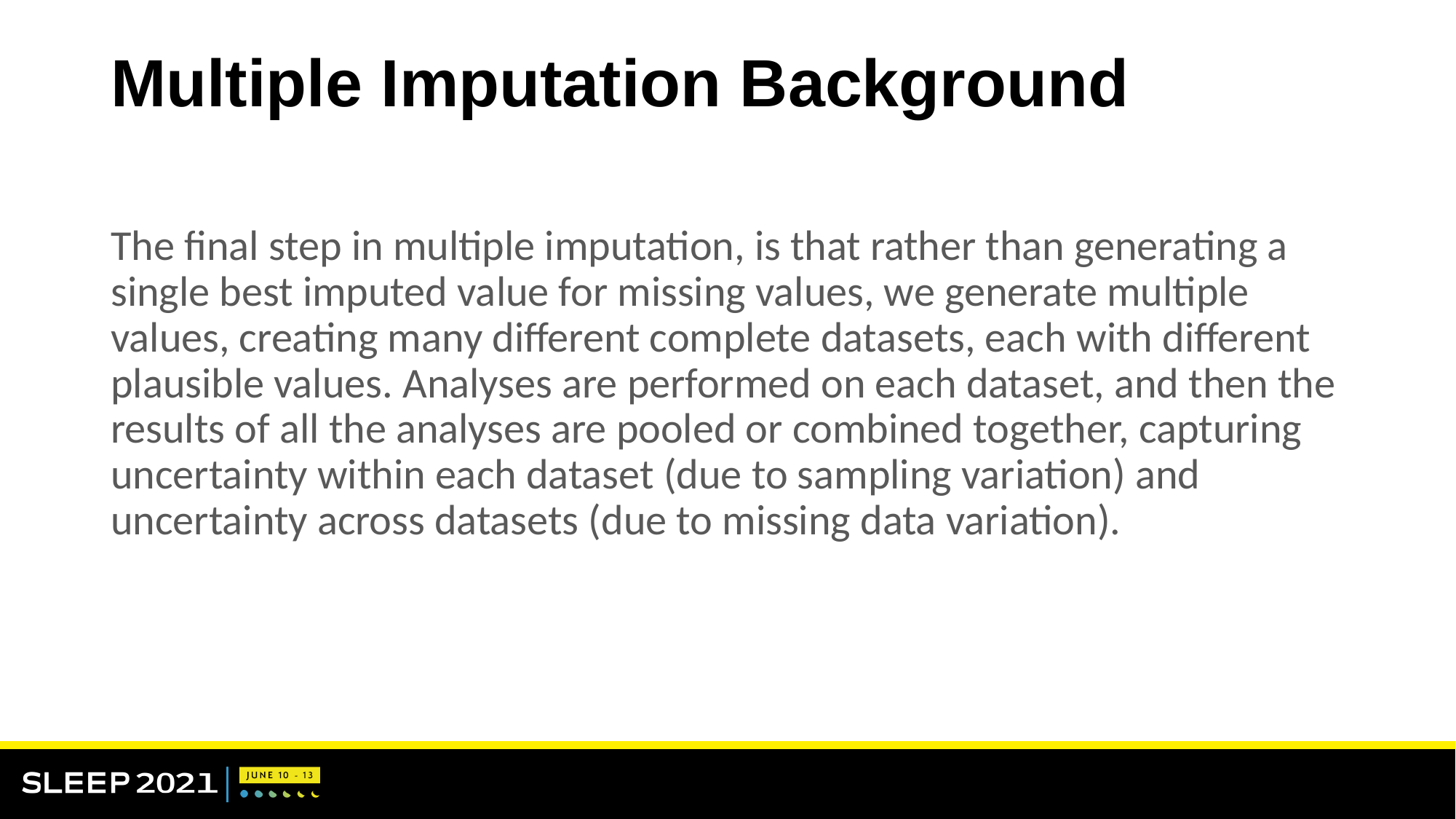

# Multiple Imputation Background
The final step in multiple imputation, is that rather than generating a single best imputed value for missing values, we generate multiple values, creating many different complete datasets, each with different plausible values. Analyses are performed on each dataset, and then the results of all the analyses are pooled or combined together, capturing uncertainty within each dataset (due to sampling variation) and uncertainty across datasets (due to missing data variation).